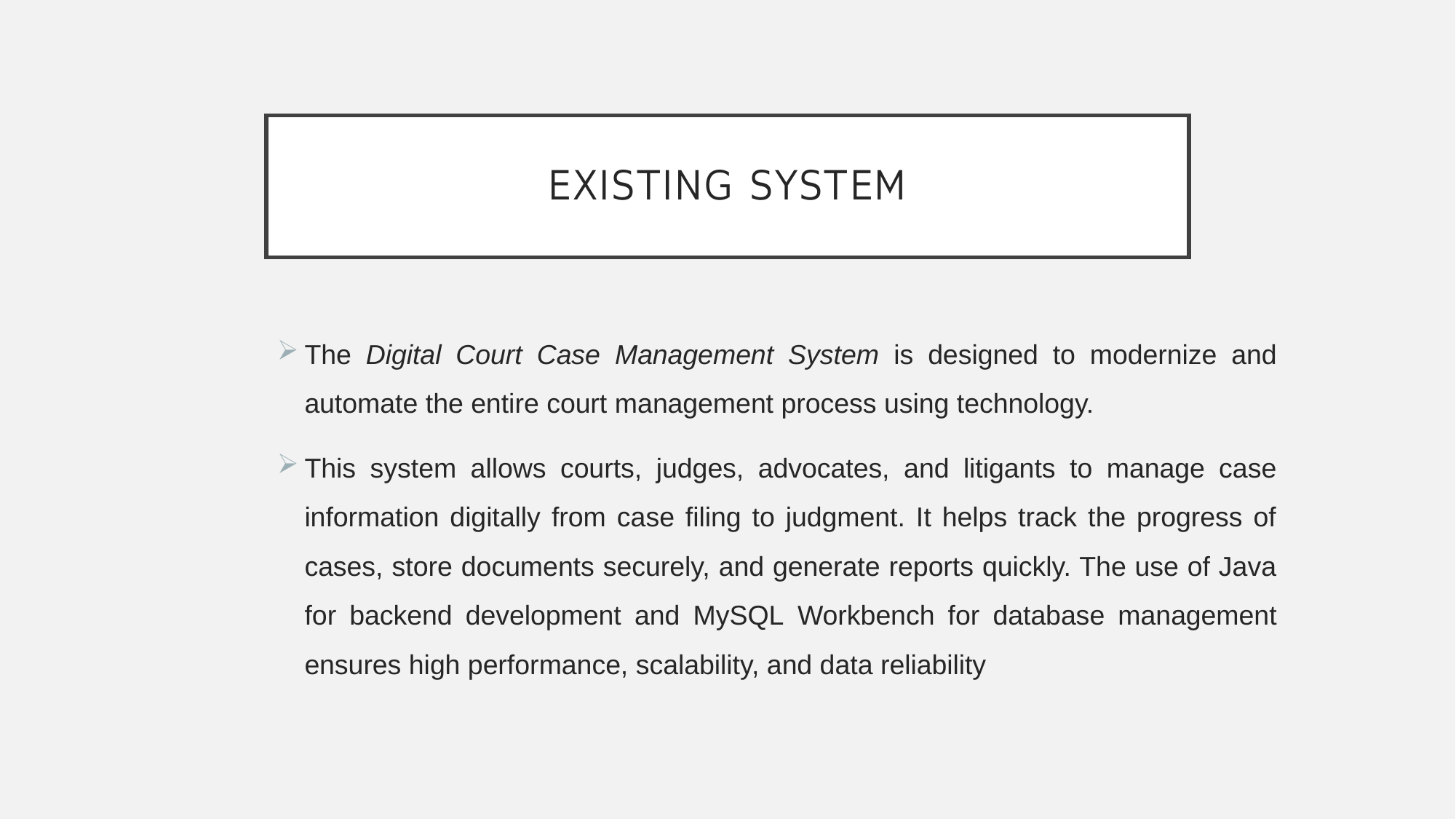

# Existing system
The Digital Court Case Management System is designed to modernize and automate the entire court management process using technology.
This system allows courts, judges, advocates, and litigants to manage case information digitally from case filing to judgment. It helps track the progress of cases, store documents securely, and generate reports quickly. The use of Java for backend development and MySQL Workbench for database management ensures high performance, scalability, and data reliability